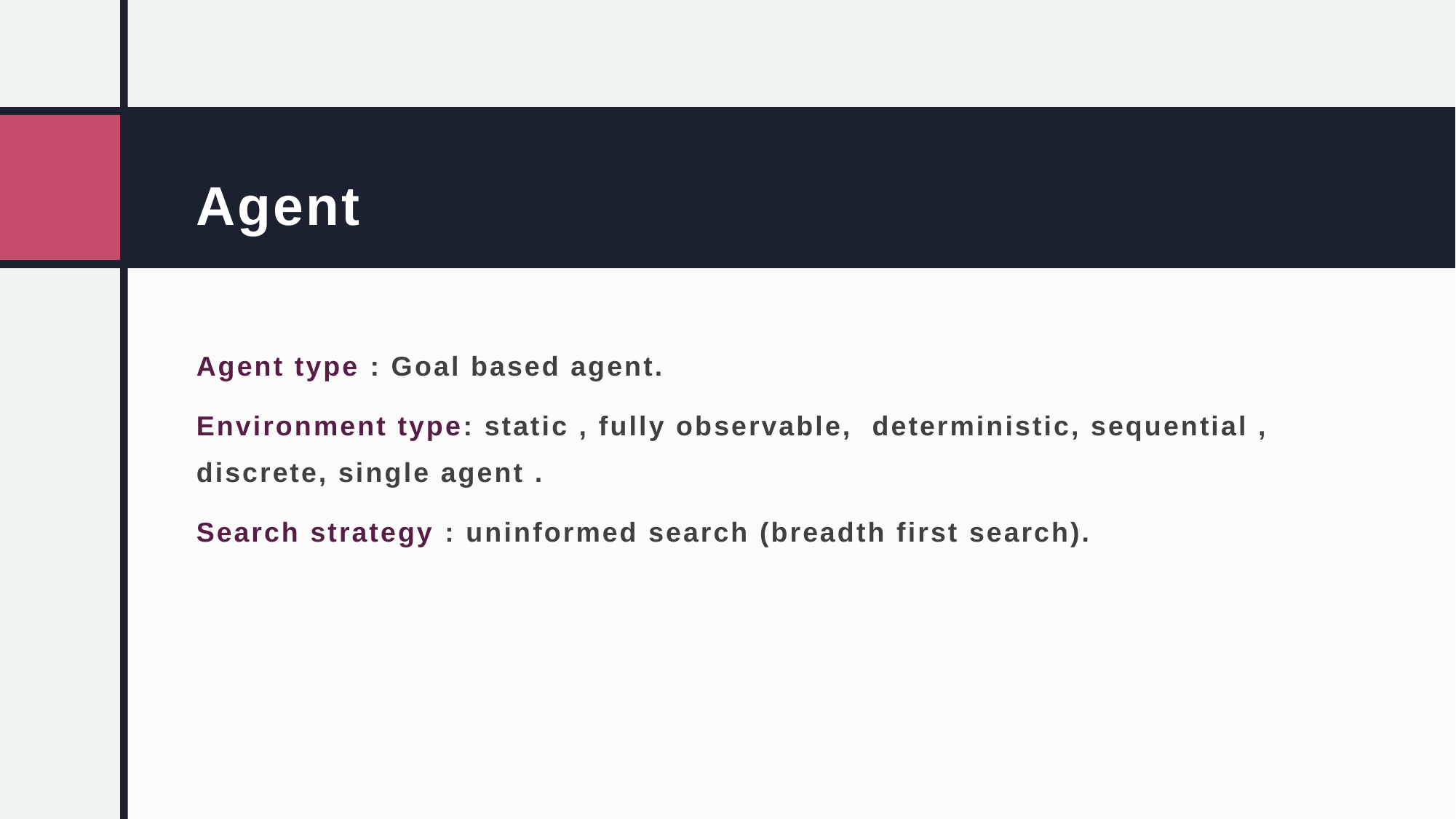

# Agent

Agent type : Goal based agent.
Environment type: static , fully observable,  deterministic, sequential , discrete, single agent .
Search strategy : uninformed search (breadth first search).